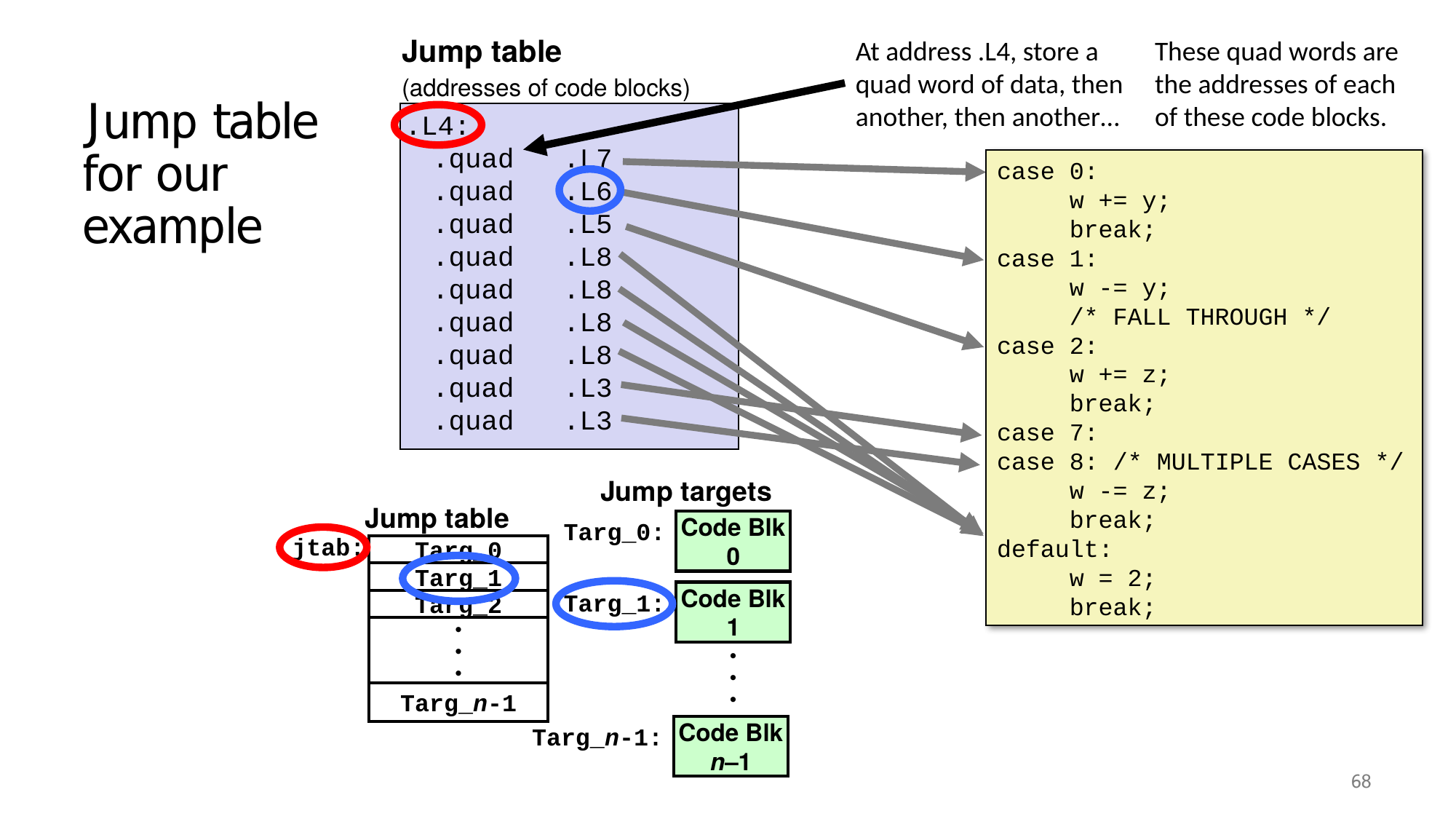

# Jump table for our example
These quad words are the addresses of each of these code blocks.
At address .L4, store a quad word of data, then another, then another…
Jump table
(addresses of code blocks)
.L4:
	.quad   .L7        	.quad   .L6        	.quad   .L5        	.quad   .L8        	.quad   .L8        	.quad   .L8        	.quad   .L8        	.quad   .L3        	.quad   .L3

case 0:
     w += y;
     break;
case 1:
     w -= y;
     /* FALL THROUGH */
case 2:
     w += z;
     break;
case 7:
case 8: /* MULTIPLE CASES */
     w -= z;
     break;
default:
     w = 2;
     break;

Jump targets
Jump table
Targ_0:
Code Blk
0
jtab:

Targ_0

Targ_1

Targ_1:
Code Blk
1
Targ_2
•
•
•
•
•
•
Targ_n-1
Targ_n-1:
Code Blk
n–1
68